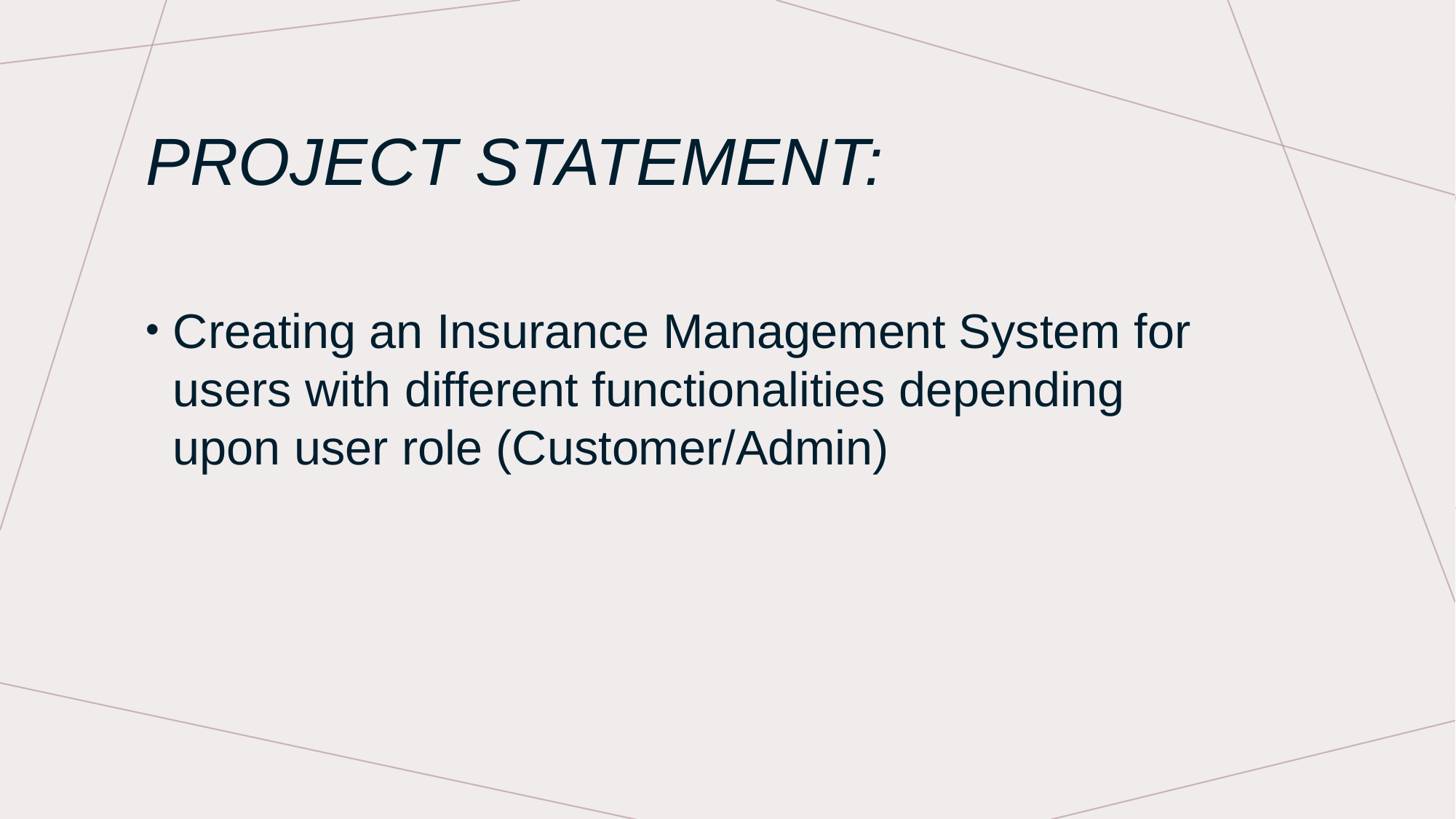

Creating an Insurance Management System for users with different functionalities depending upon user role (Customer/Admin)
# Project statement: